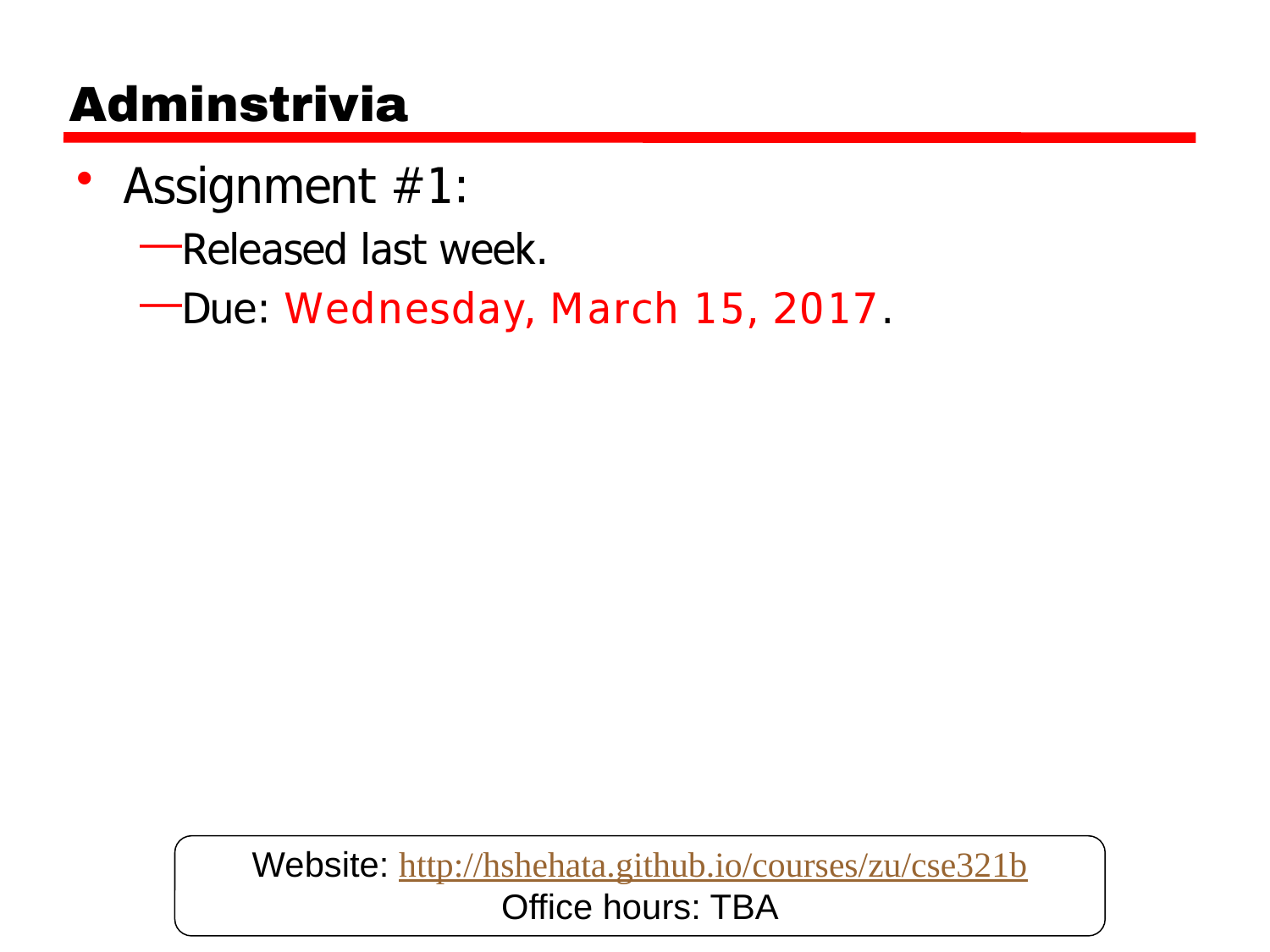

# Adminstrivia
Assignment #1:
Released last week.
Due: Wednesday, March 15, 2017.
Website: http://hshehata.github.io/courses/zu/cse321b
Office hours: TBA